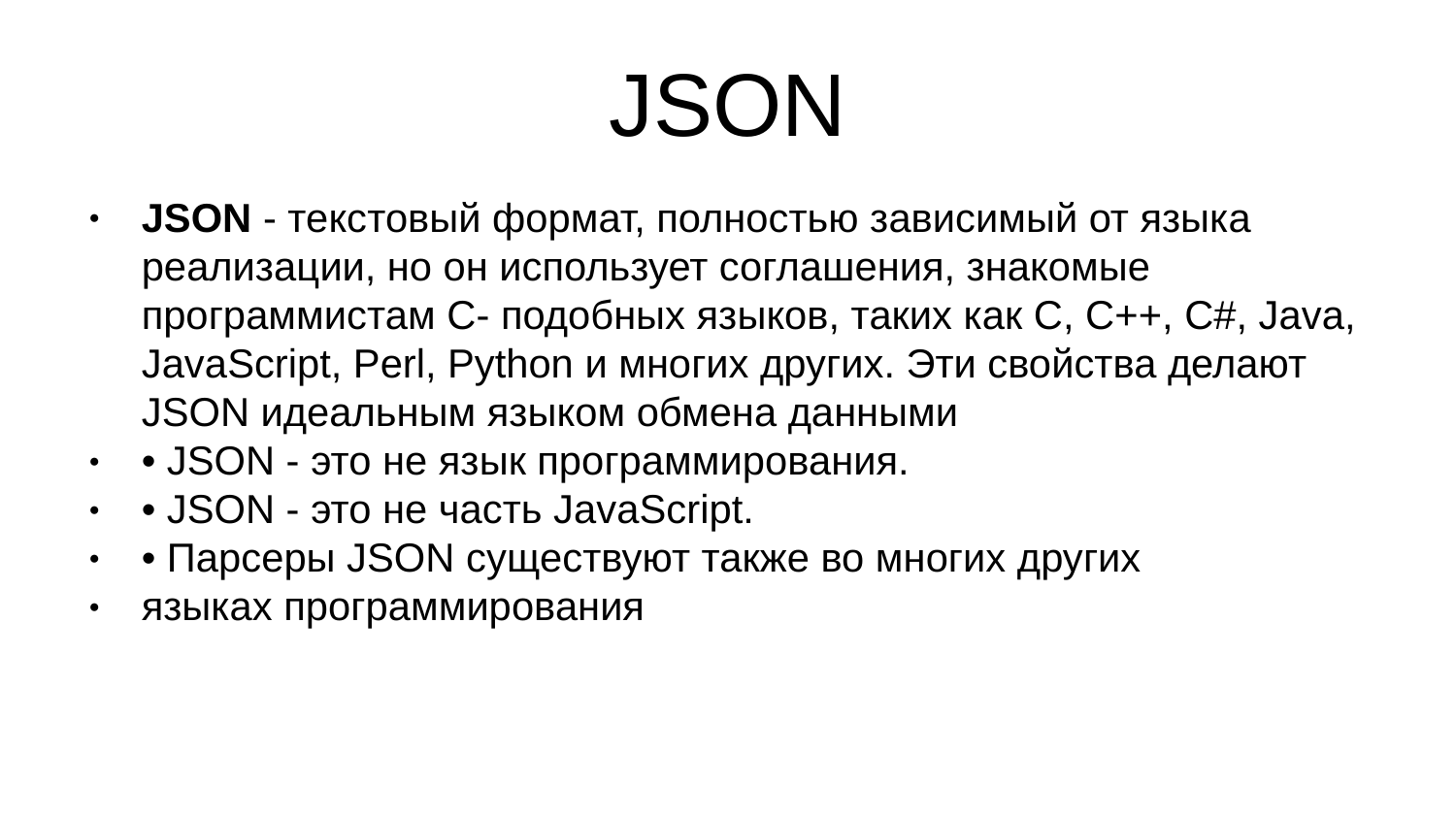

JSON
JSON - текстовый формат, полностью зависимый от языка реализации, но он использует соглашения, знакомые программистам C- подобных языков, таких как C, C++, C#, Java, JavaScript, Perl, Python и многих других. Эти свойства делают JSON идеальным языком обмена данными
• JSON - это не язык программирования.
• JSON - это не часть JavaScript.
• Парсеры JSON существуют также во многих других
языках программирования